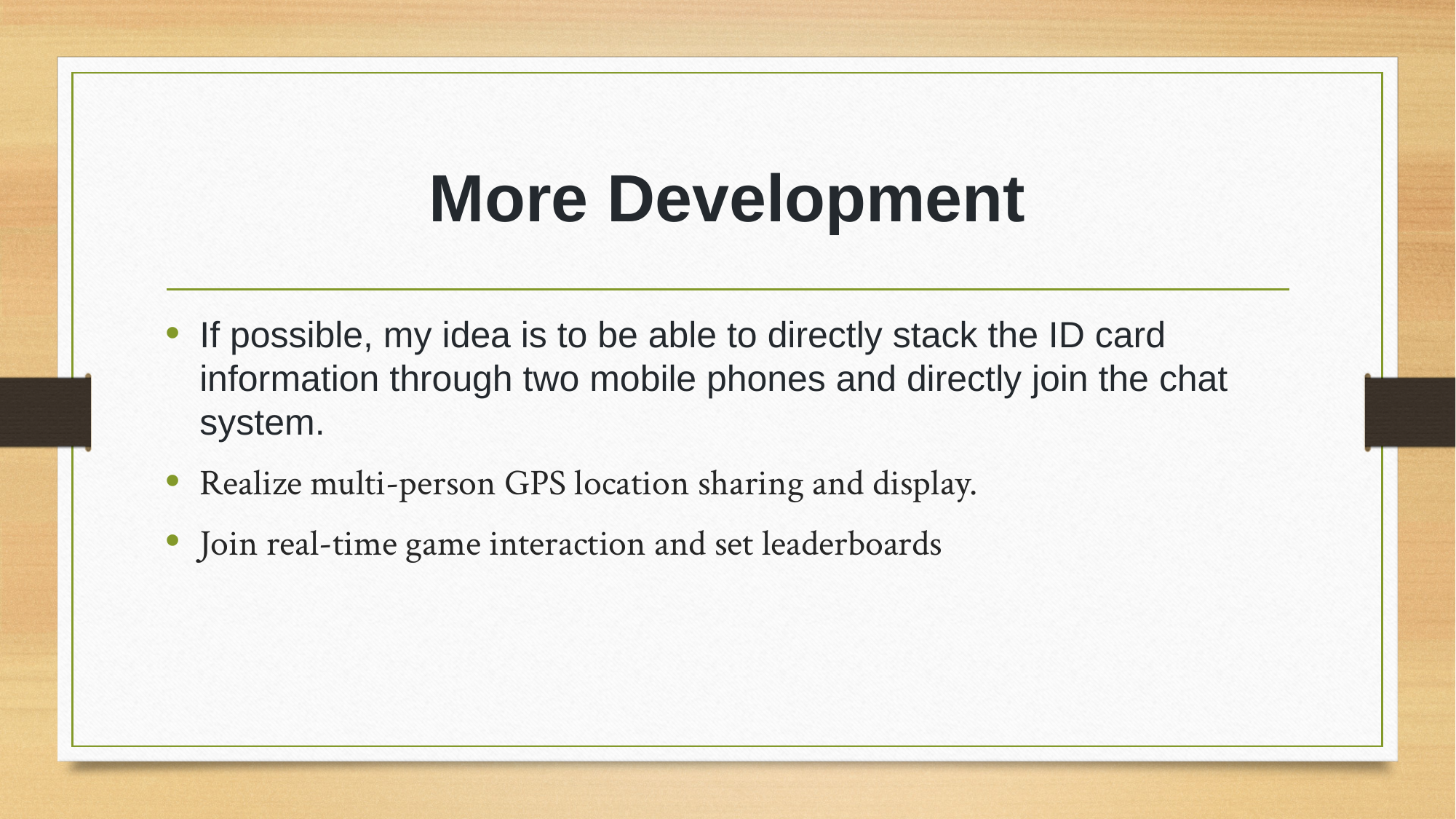

# More Development
If possible, my idea is to be able to directly stack the ID card information through two mobile phones and directly join the chat system.
Realize multi-person GPS location sharing and display.
Join real-time game interaction and set leaderboards